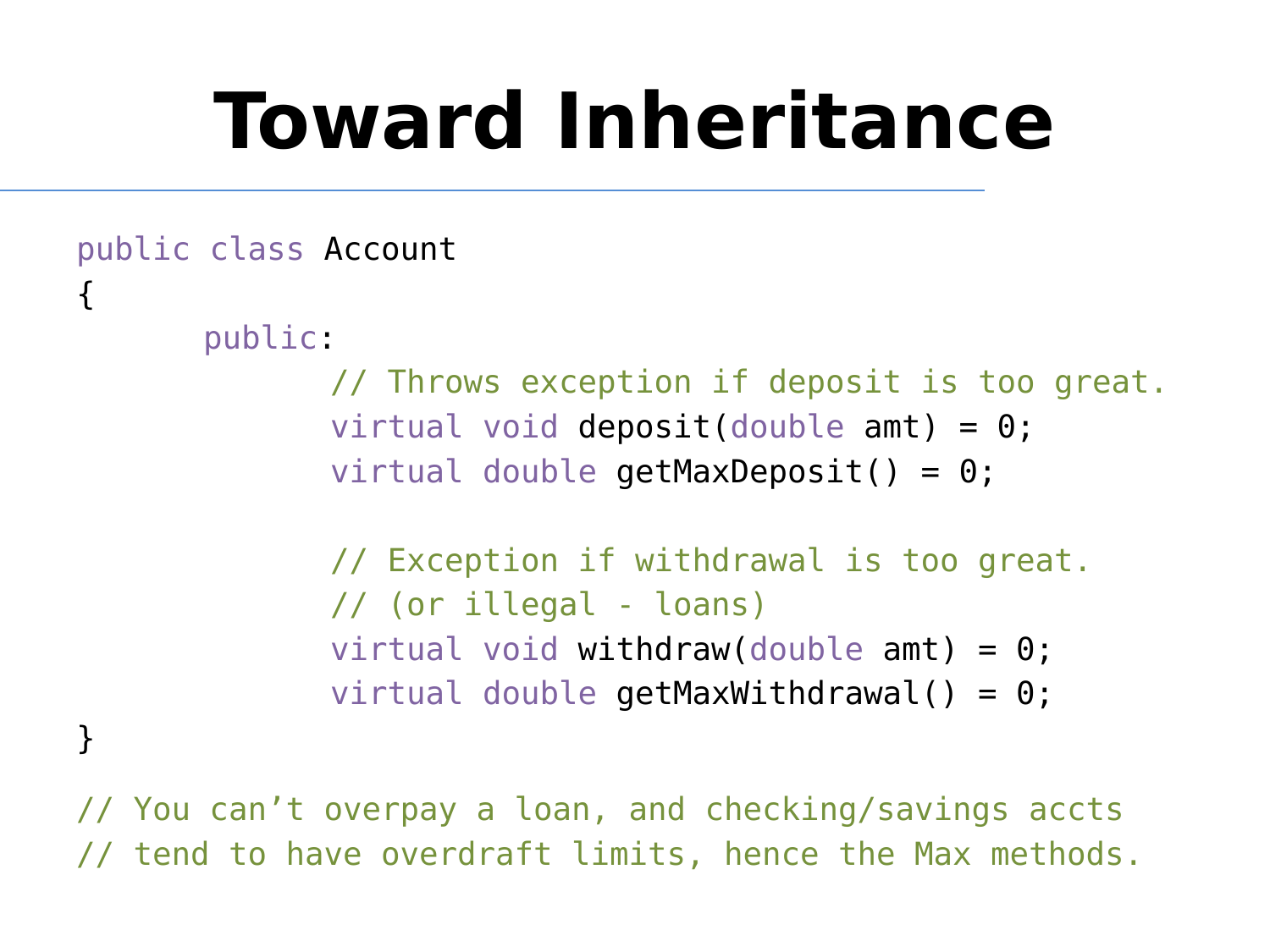

# Toward Inheritance
public class Account
{
	public:
		// Throws exception if deposit is too great.
		virtual void deposit(double amt) = 0;
		virtual double getMaxDeposit() = 0;

		// Exception if withdrawal is too great.
		// (or illegal - loans)
		virtual void withdraw(double amt) = 0;
		virtual double getMaxWithdrawal() = 0;
}

// You can’t overpay a loan, and checking/savings accts
// tend to have overdraft limits, hence the Max methods.